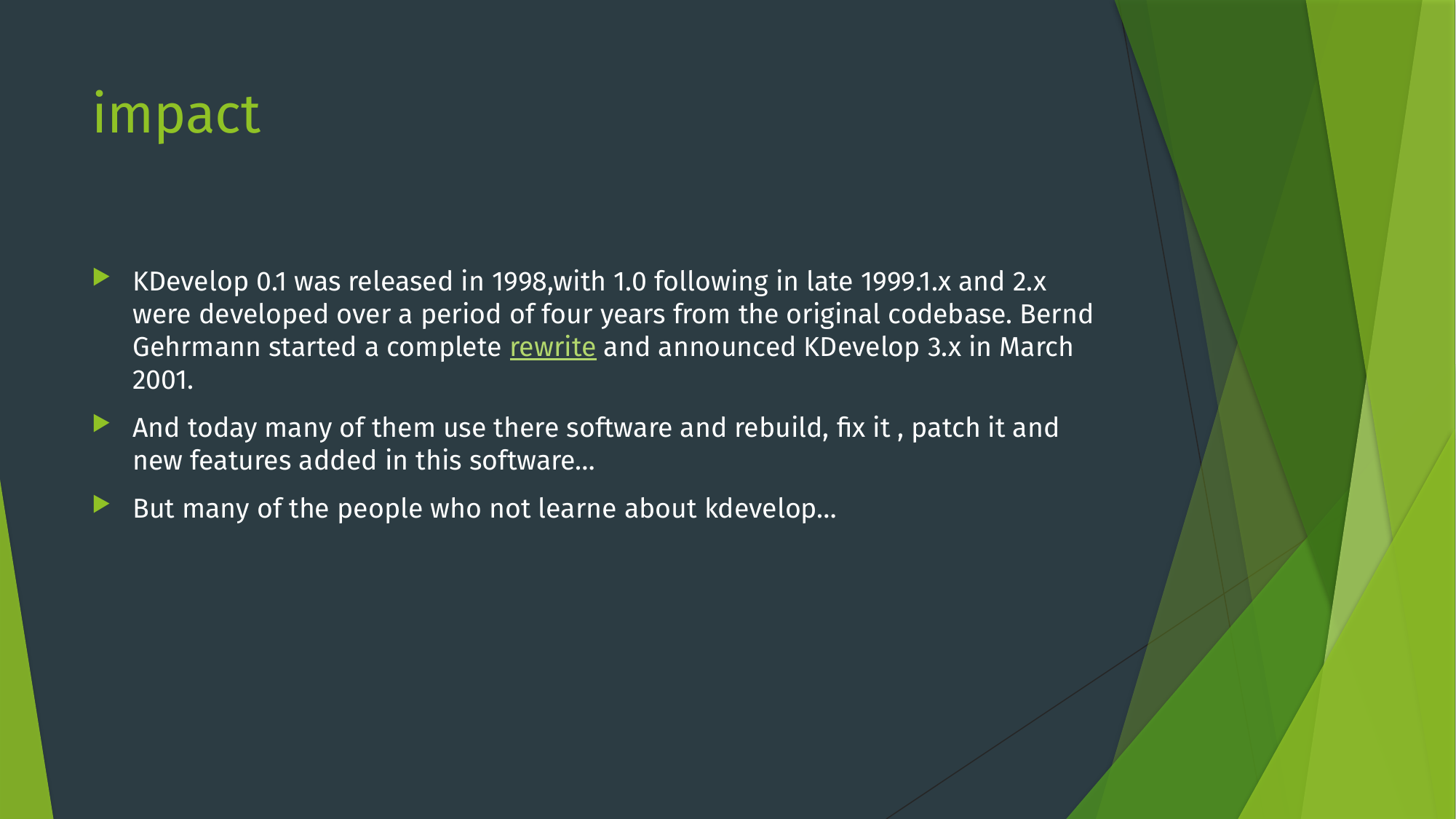

# impact
KDevelop 0.1 was released in 1998,with 1.0 following in late 1999.1.x and 2.x were developed over a period of four years from the original codebase. Bernd Gehrmann started a complete rewrite and announced KDevelop 3.x in March 2001.
And today many of them use there software and rebuild, fix it , patch it and new features added in this software…
But many of the people who not learne about kdevelop…